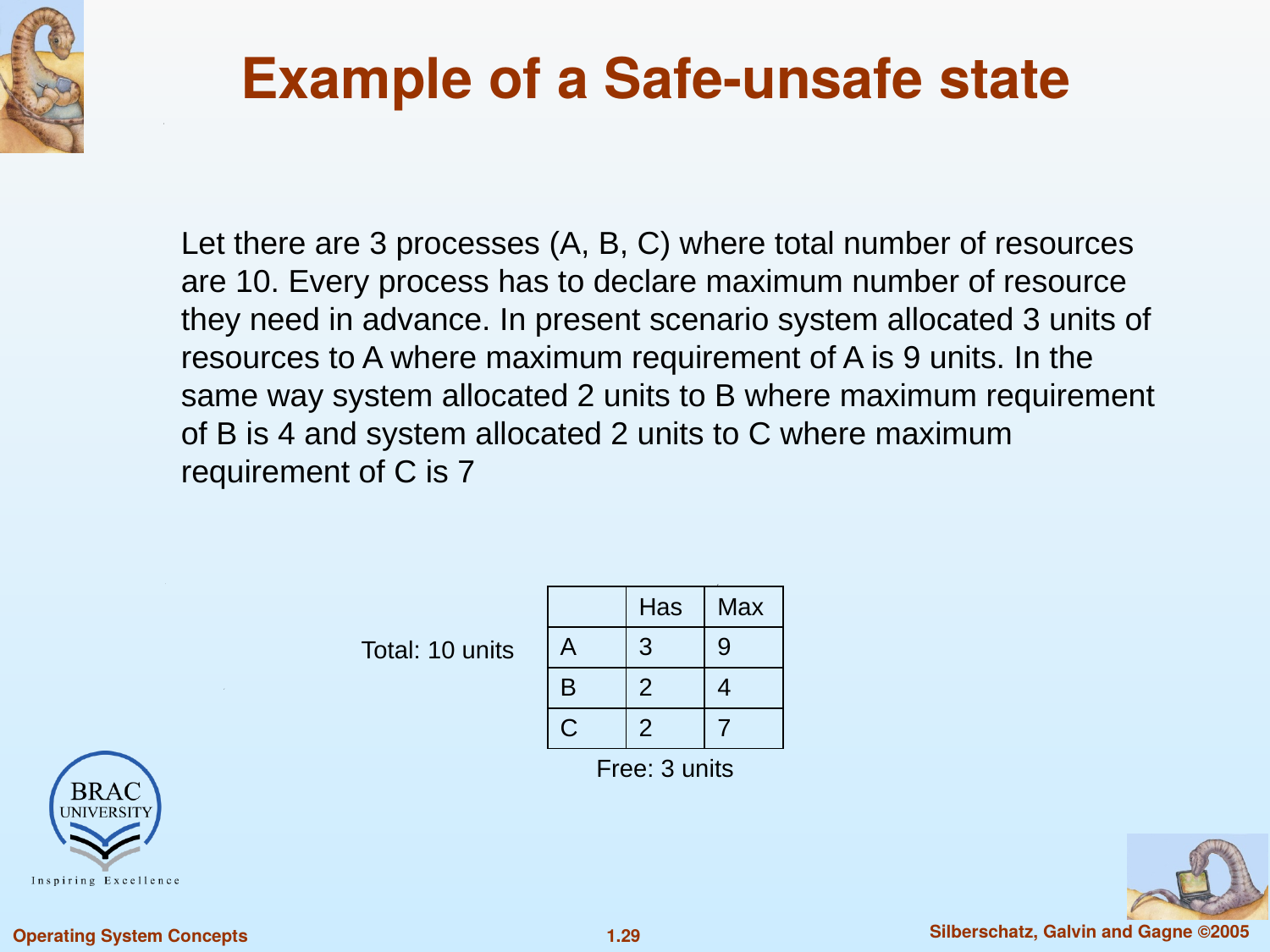

# Example of a Safe-unsafe state
Let there are 3 processes (A, B, C) where total number of resources are 10. Every process has to declare maximum number of resource they need in advance. In present scenario system allocated 3 units of resources to A where maximum requirement of A is 9 units. In the same way system allocated 2 units to B where maximum requirement of B is 4 and system allocated 2 units to C where maximum requirement of C is 7
|  | Has | Max |
| --- | --- | --- |
| A | 3 | 9 |
| B | 2 | 4 |
| C | 2 | 7 |
| Free: 3 units |  |  |
Total: 10 units